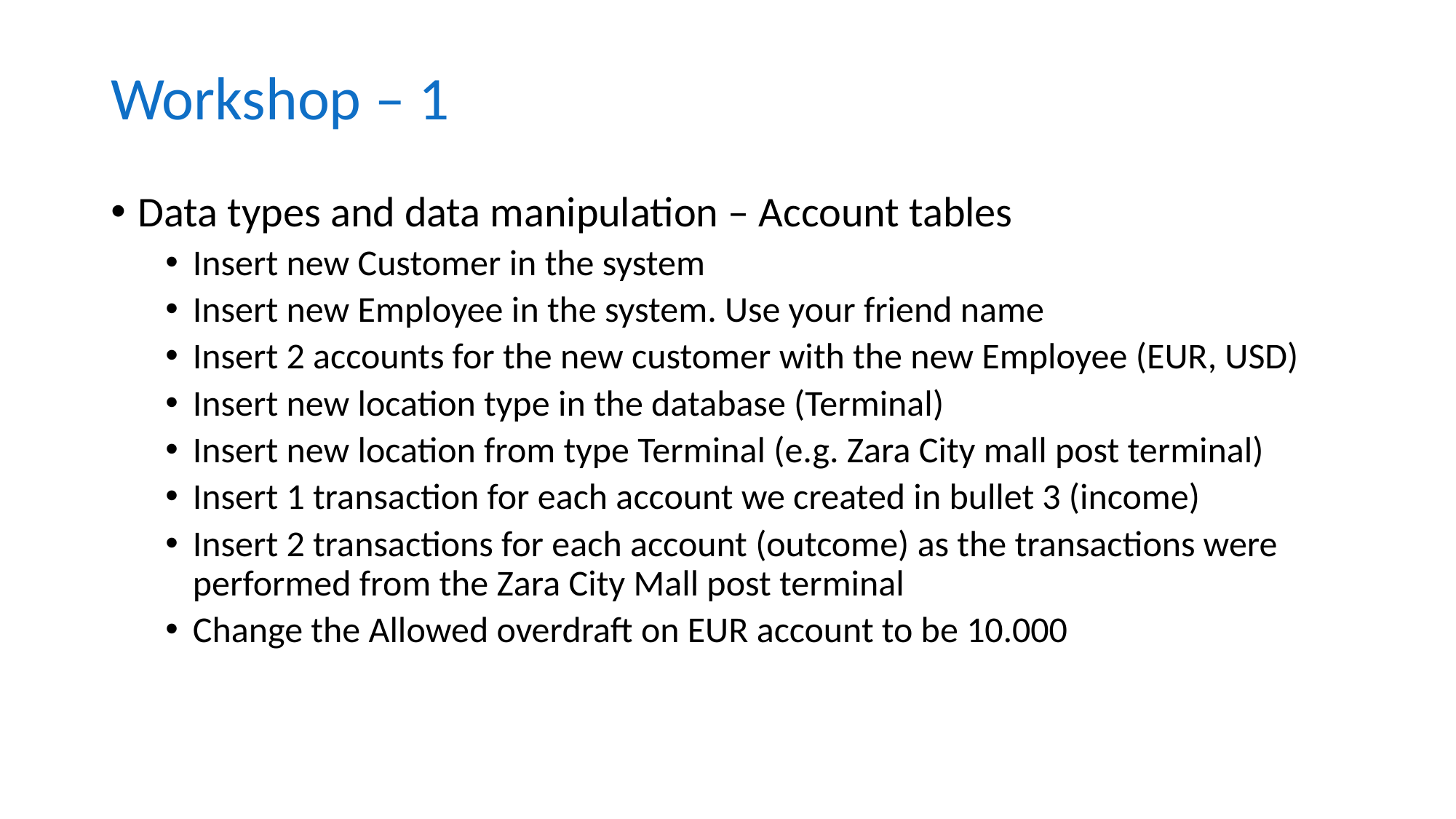

# Workshop – 1
Data types and data manipulation – Account tables
Insert new Customer in the system
Insert new Employee in the system. Use your friend name
Insert 2 accounts for the new customer with the new Employee (EUR, USD)
Insert new location type in the database (Terminal)
Insert new location from type Terminal (e.g. Zara City mall post terminal)
Insert 1 transaction for each account we created in bullet 3 (income)
Insert 2 transactions for each account (outcome) as the transactions were performed from the Zara City Mall post terminal
Change the Allowed overdraft on EUR account to be 10.000